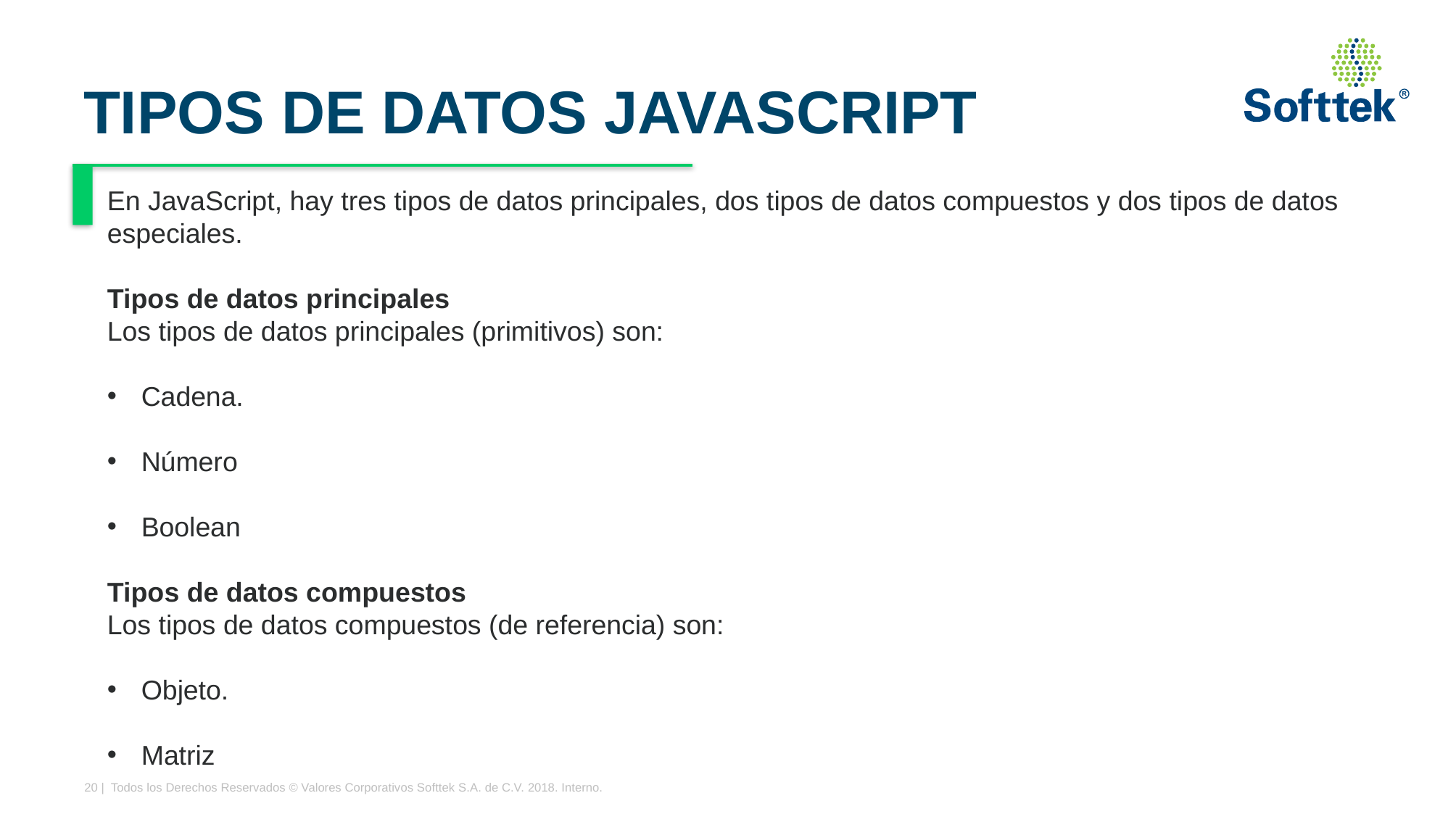

# TIPOS DE DATOS JAVASCRIPT

En JavaScript, hay tres tipos de datos principales, dos tipos de datos compuestos y dos tipos de datos especiales.

Tipos de datos principales
Los tipos de datos principales (primitivos) son:

Cadena.

Número

Boolean

Tipos de datos compuestos
Los tipos de datos compuestos (de referencia) son:

Objeto.

Matriz